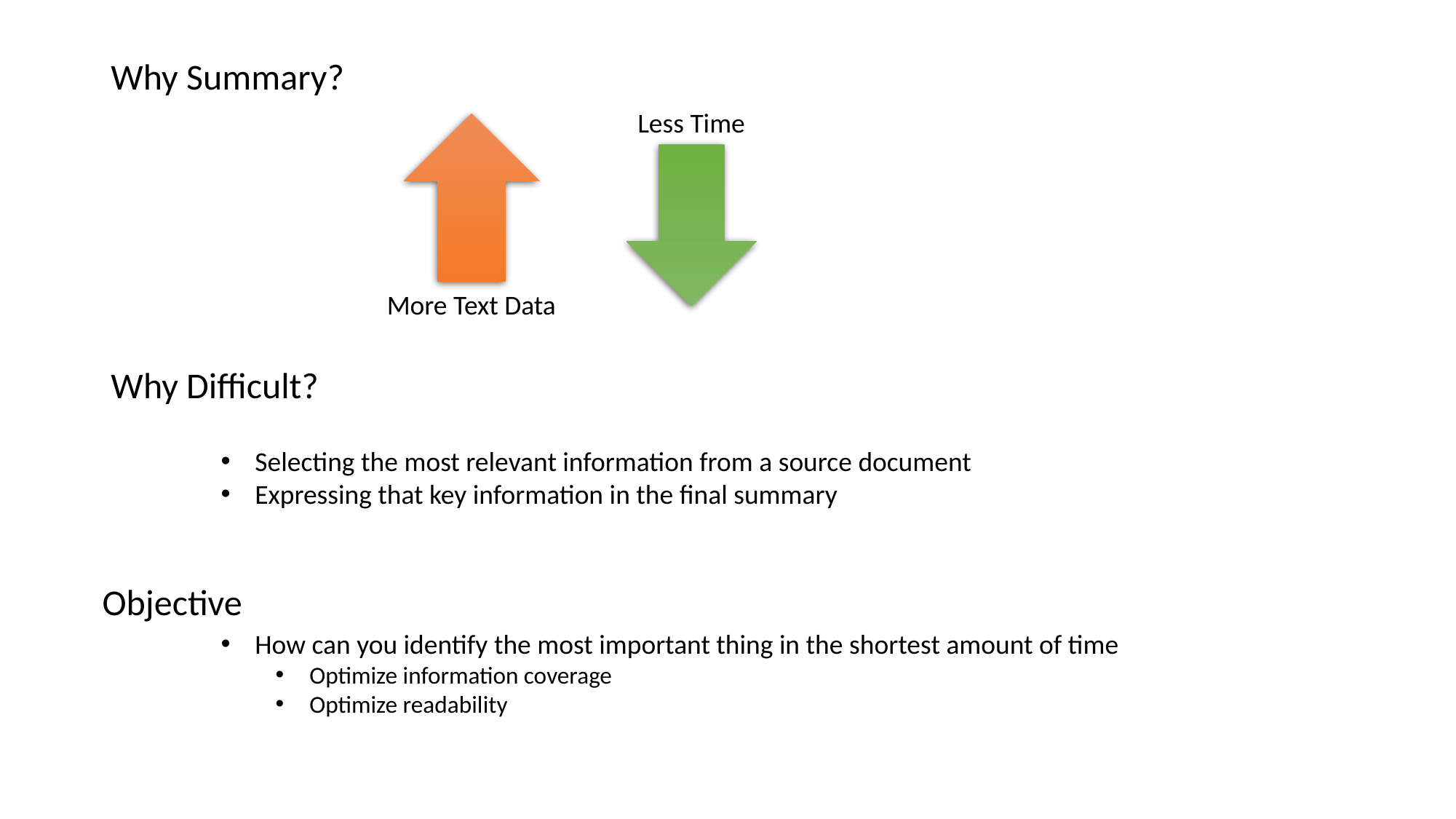

# Why Summary?
Less Time

More Text Data
Why Difficult?
Selecting the most relevant information from a source document
Expressing that key information in the final summary
Objective
How can you identify the most important thing in the shortest amount of time
Optimize information coverage
Optimize readability